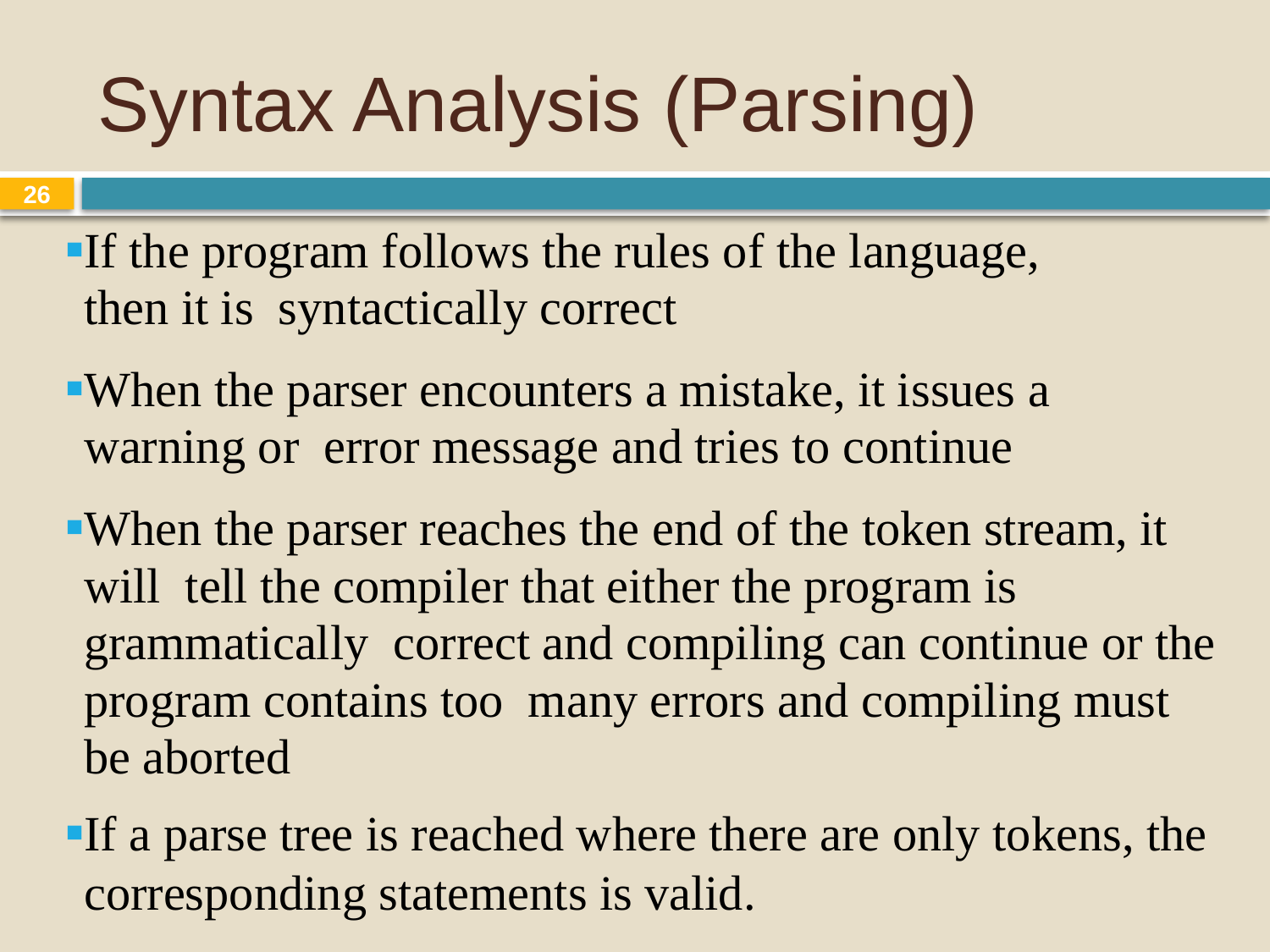

# Syntax Analysis (Parsing)
26
If the program follows the rules of the language, then it is  syntactically correct
When the parser encounters a mistake, it issues a warning or  error message and tries to continue
When the parser reaches the end of the token stream, it will  tell the compiler that either the program is grammatically  correct and compiling can continue or the program contains too  many errors and compiling must be aborted
If a parse tree is reached where there are only tokens, the corresponding statements is valid.